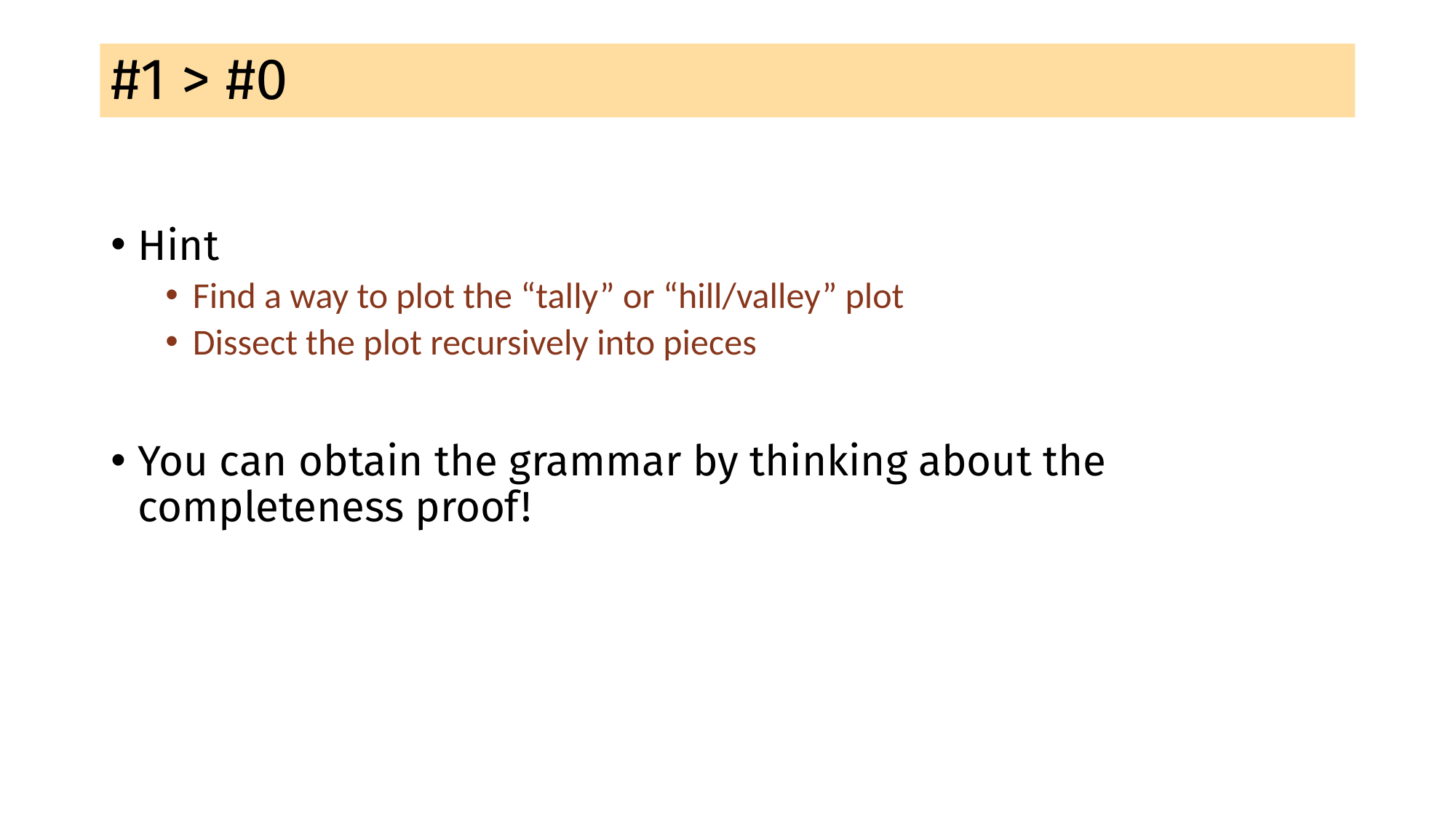

# #1 > #0
Hint
Find a way to plot the “tally” or “hill/valley” plot
Dissect the plot recursively into pieces

You can obtain the grammar by thinking about the completeness proof!